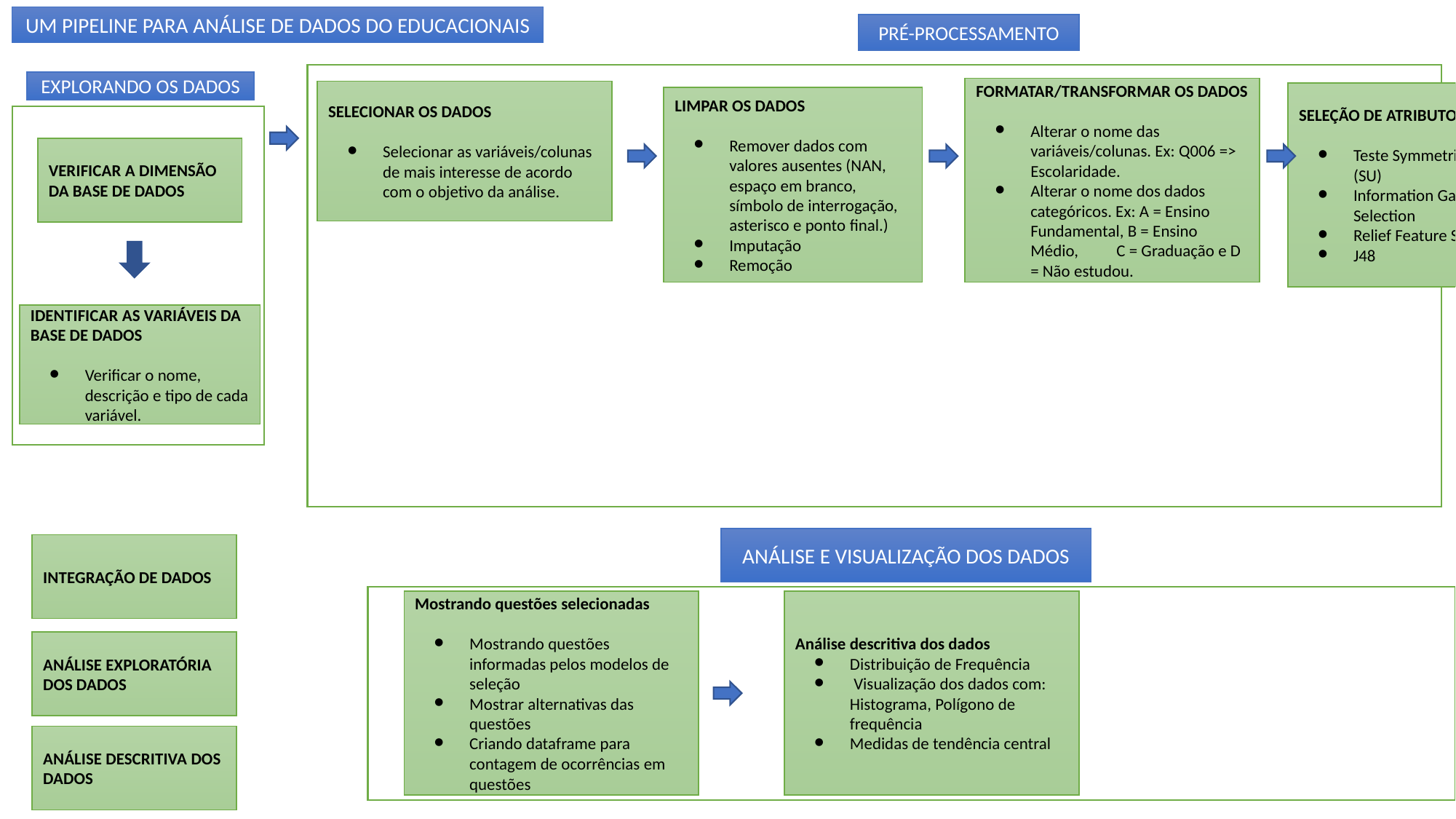

UM PIPELINE PARA ANÁLISE DE DADOS DO EDUCACIONAIS
PRÉ-PROCESSAMENTO

EXPLORANDO OS DADOS
FORMATAR/TRANSFORMAR OS DADOS

Alterar o nome das variáveis/colunas. Ex: Q006 => Escolaridade.
Alterar o nome dos dados categóricos. Ex: A = Ensino Fundamental, B = Ensino Médio,          C = Graduação e D = Não estudou.

SELECIONAR OS DADOS

Selecionar as variáveis/colunas de mais interesse de acordo com o objetivo da análise.

SELEÇÃO DE ATRIBUTOS

Teste Symmetrical Uncertainty (SU)
Information Gain Feature Selection
Relief Feature Selection
J48
LIMPAR OS DADOS

Remover dados com valores ausentes (NAN, espaço em branco, símbolo de interrogação, asterisco e ponto final.)
Imputação
Remoção

VERIFICAR A DIMENSÃO DA BASE DE DADOS

IDENTIFICAR AS VARIÁVEIS DA BASE DE DADOS

Verificar o nome, descrição e tipo de cada variável.

ANÁLISE E VISUALIZAÇÃO DOS DADOS
INTEGRAÇÃO DE DADOS

Mostrando questões selecionadas

Mostrando questões informadas pelos modelos de seleção
Mostrar alternativas das questões
Criando dataframe para contagem de ocorrências em questões
Análise descritiva dos dados
Distribuição de Frequência
 Visualização dos dados com: Histograma, Polígono de frequência
Medidas de tendência central
ANÁLISE EXPLORATÓRIA DOS DADOS

ANÁLISE DESCRITIVA DOS DADOS